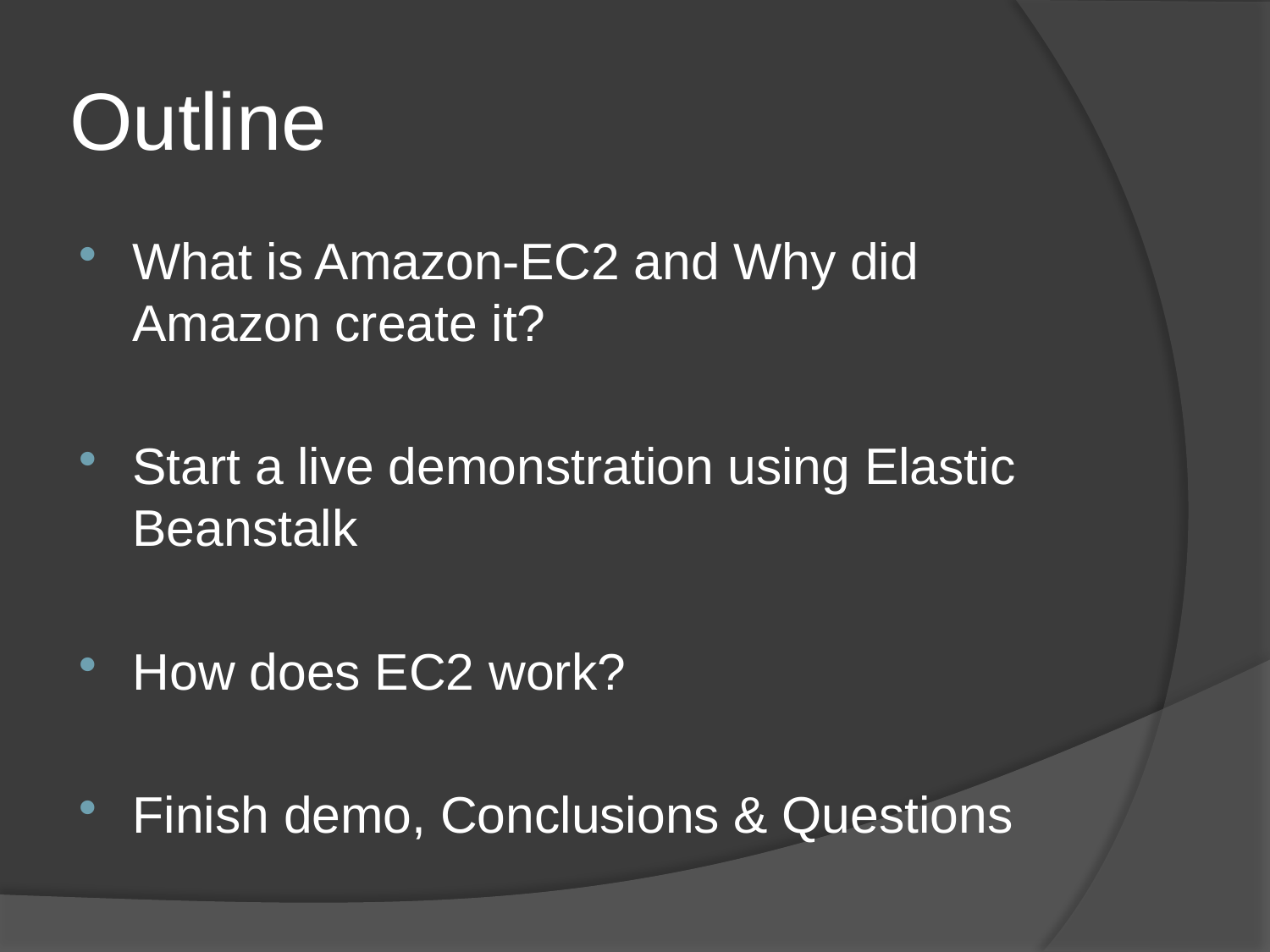

# Outline
What is Amazon-EC2 and Why did Amazon create it?

Start a live demonstration using Elastic Beanstalk

How does EC2 work?

Finish demo, Conclusions & Questions